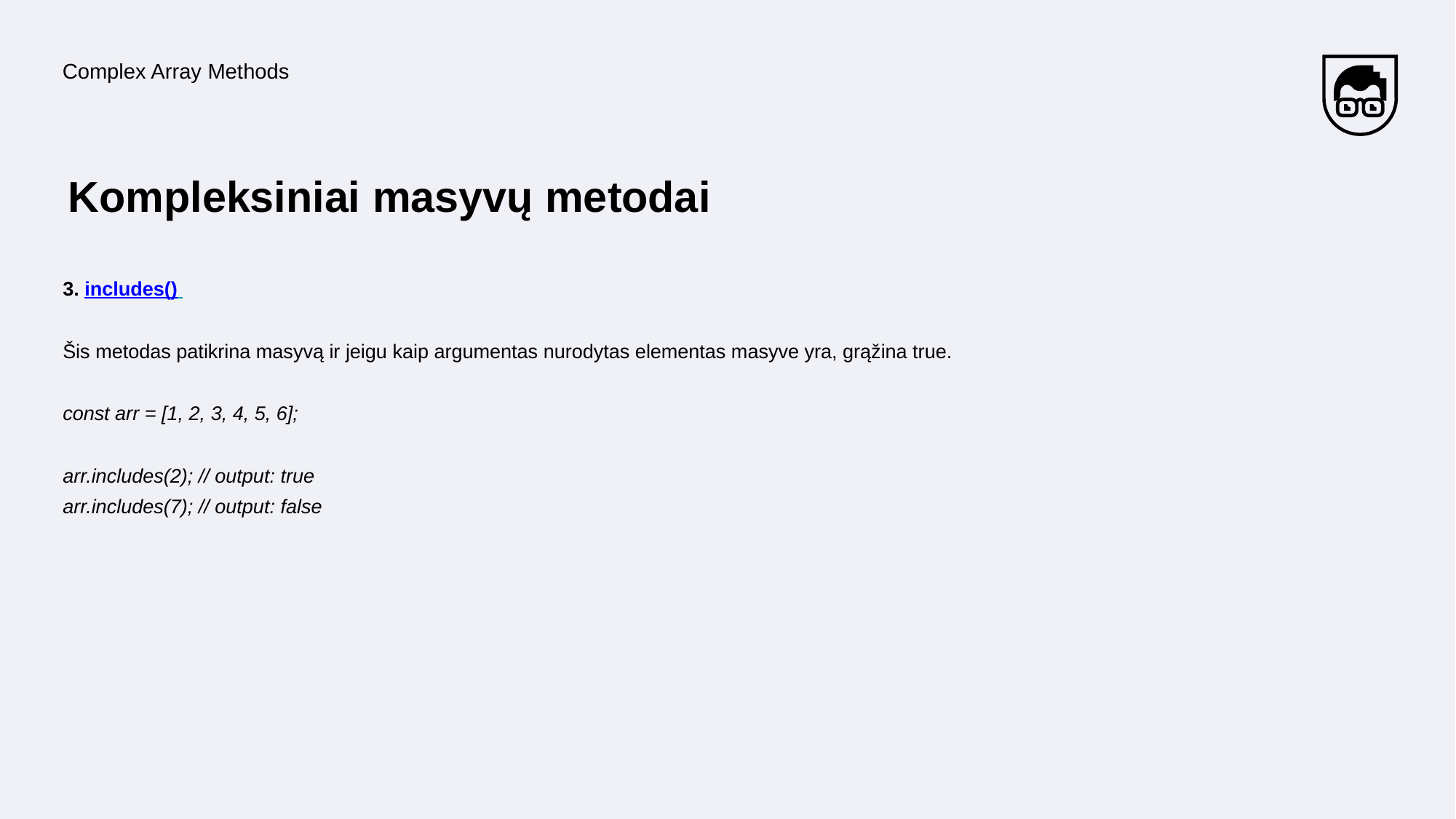

Complex Array Methods
# Kompleksiniai masyvų metodai
3. includes()

Šis metodas patikrina masyvą ir jeigu kaip argumentas nurodytas elementas masyve yra, grąžina true.

const arr = [1, 2, 3, 4, 5, 6];

arr.includes(2); // output: true
arr.includes(7); // output: false